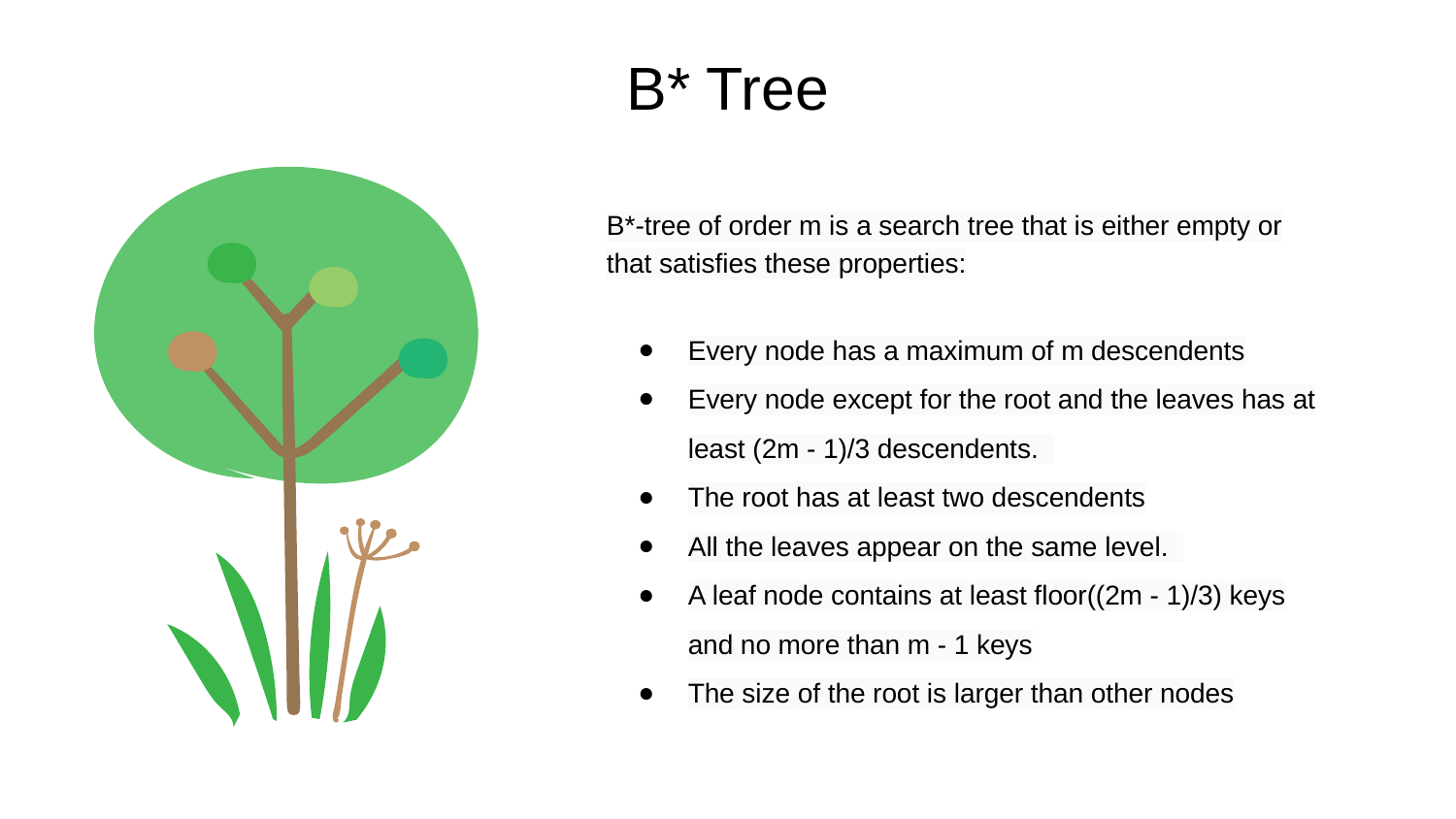

# B* Tree

B*-tree of order m is a search tree that is either empty or that satisfies these properties:
Every node has a maximum of m descendents
Every node except for the root and the leaves has at least (2m - 1)/3 descendents.
The root has at least two descendents
All the leaves appear on the same level.
A leaf node contains at least floor((2m - 1)/3) keys and no more than m - 1 keys
The size of the root is larger than other nodes